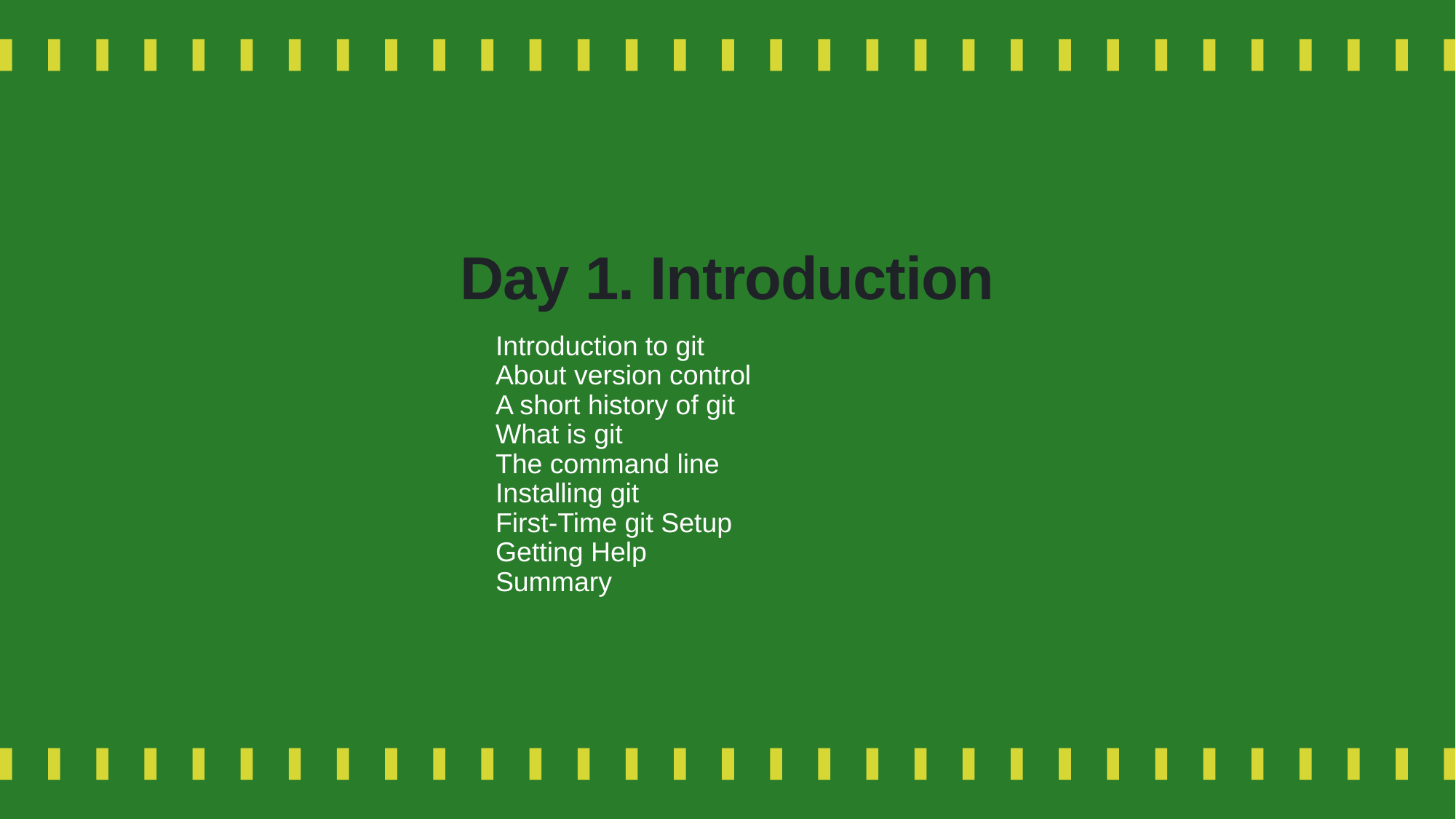

# Day 1. Introduction
Introduction to git
About version control
A short history of git
What is git
The command line
Installing git
First-Time git Setup
Getting Help
Summary